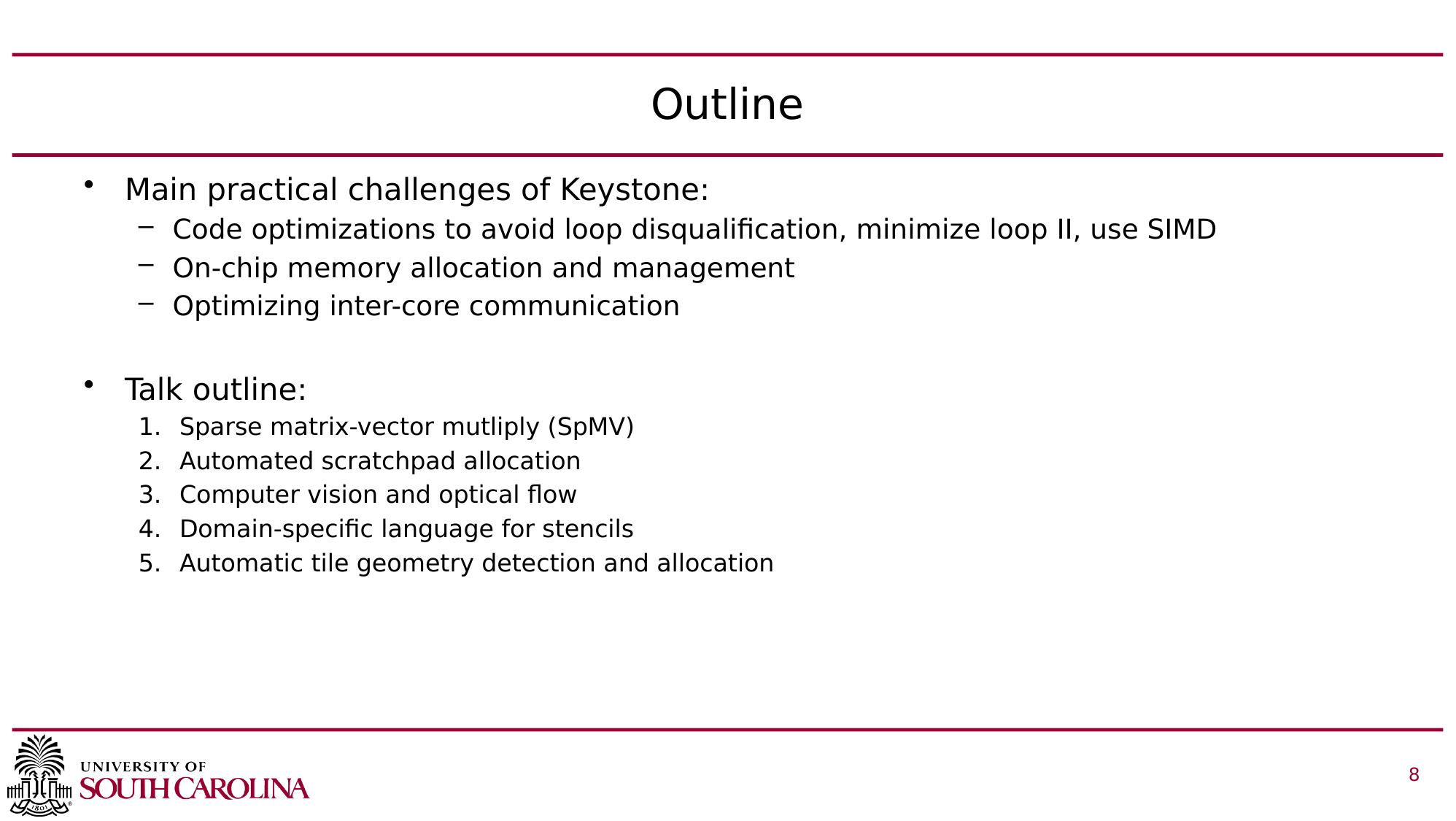

# Outline
Main practical challenges of Keystone:
Code optimizations to avoid loop disqualification, minimize loop II, use SIMD
On-chip memory allocation and management
Optimizing inter-core communication

Talk outline:
Sparse matrix-vector mutliply (SpMV)
Automated scratchpad allocation
Computer vision and optical flow
Domain-specific language for stencils
Automatic tile geometry detection and allocation

 			 8